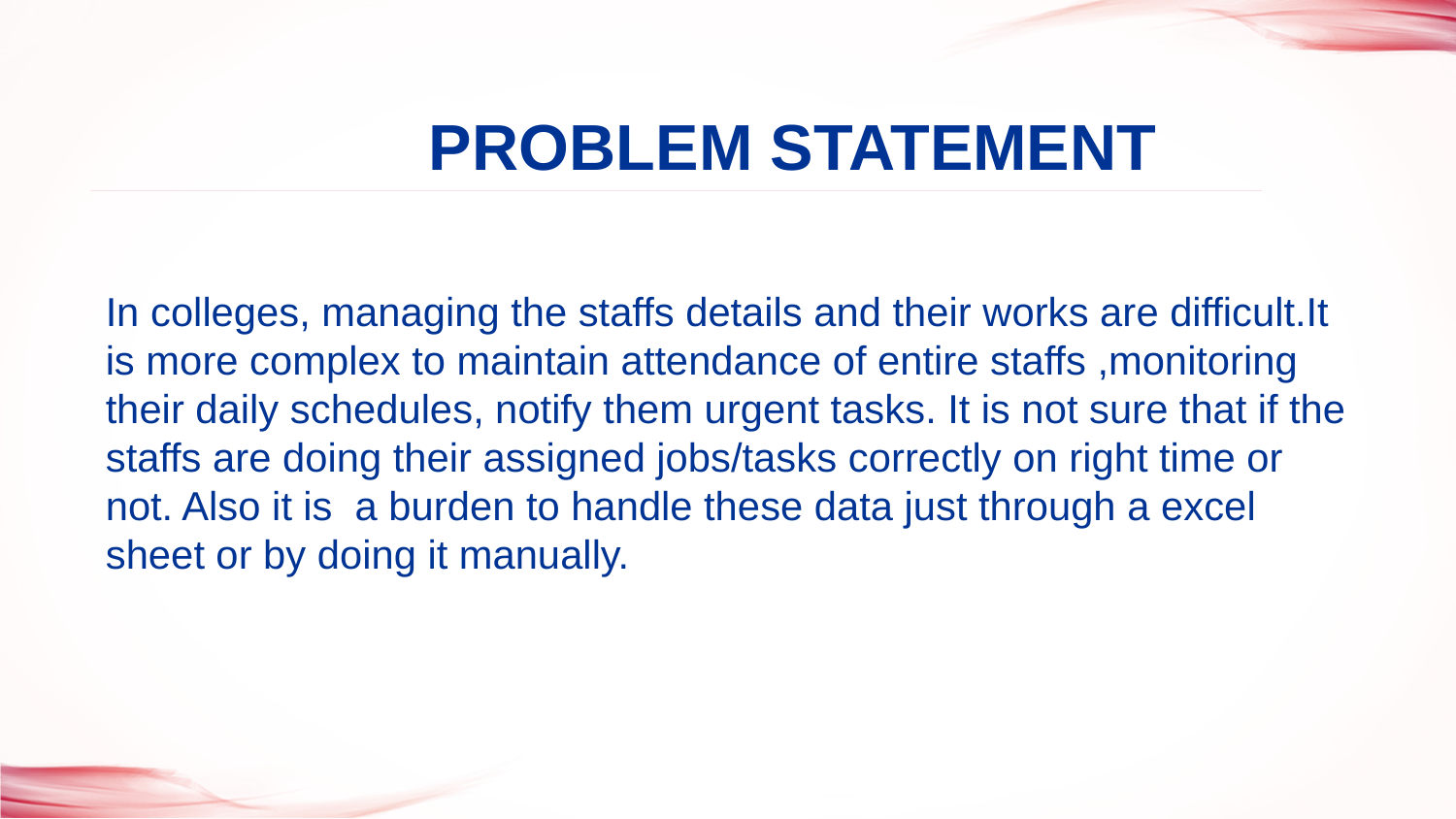

PROBLEM STATEMENT
# In colleges, managing the staffs details and their works are difficult.It is more complex to maintain attendance of entire staffs ,monitoring their daily schedules, notify them urgent tasks. It is not sure that if the staffs are doing their assigned jobs/tasks correctly on right time or not. Also it is  a burden to handle these data just through a excel sheet or by doing it manually.